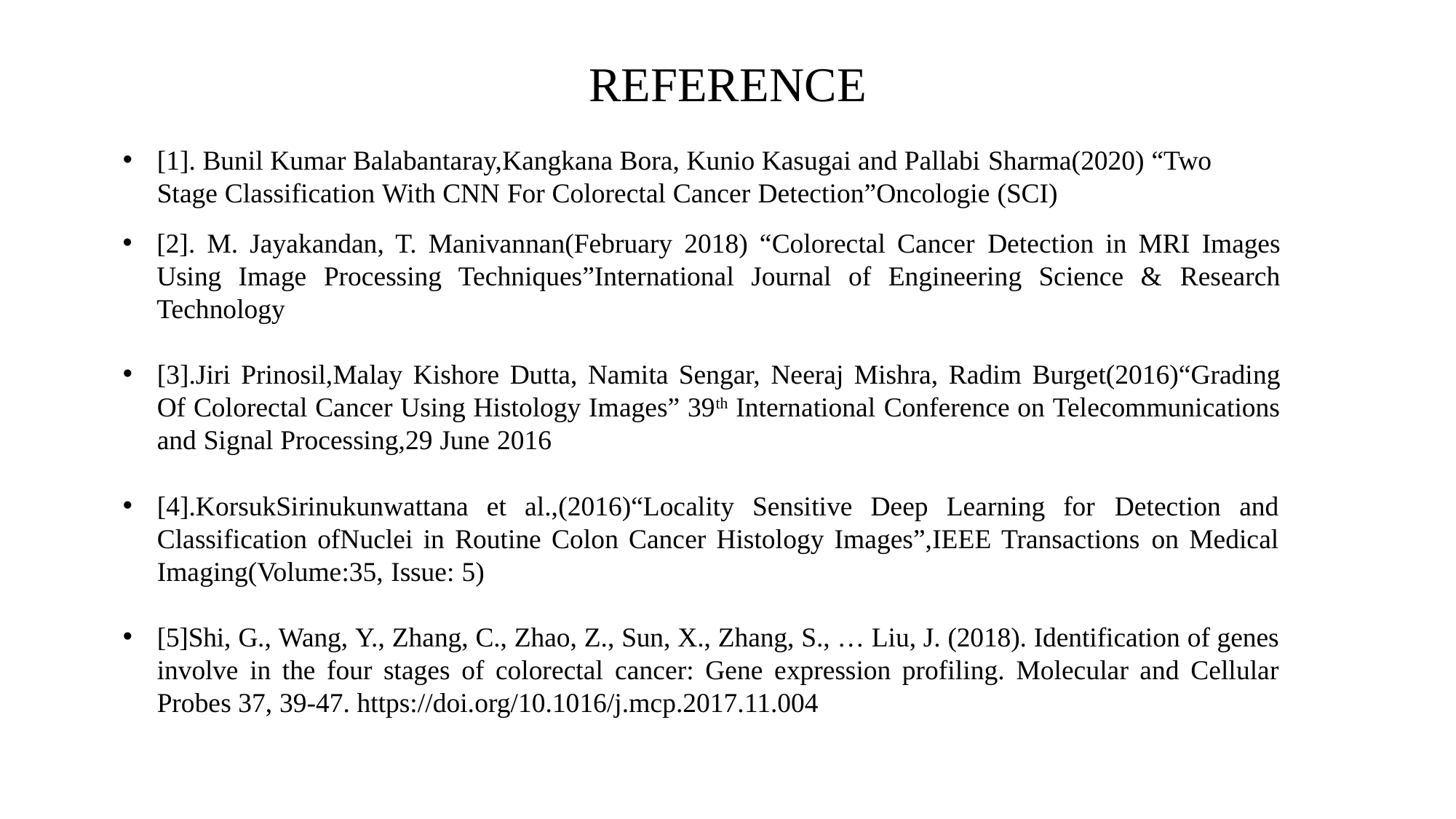

# REFERENCE
[1]. Bunil Kumar Balabantaray,Kangkana Bora, Kunio Kasugai and Pallabi Sharma(2020) “Two Stage Classification With CNN For Colorectal Cancer Detection”Oncologie (SCI)
[2]. M. Jayakandan, T. Manivannan(February 2018) “Colorectal Cancer Detection in MRI Images Using Image Processing Techniques”International Journal of Engineering Science & Research Technology

[3].Jiri Prinosil,Malay Kishore Dutta, Namita Sengar, Neeraj Mishra, Radim Burget(2016)“Grading Of Colorectal Cancer Using Histology Images” 39th International Conference on Telecommunications and Signal Processing,29 June 2016

[4].KorsukSirinukunwattana et al.,(2016)“Locality Sensitive Deep Learning for Detection and Classification ofNuclei in Routine Colon Cancer Histology Images”,IEEE Transactions on Medical Imaging(Volume:35, Issue: 5)

[5]Shi, G., Wang, Y., Zhang, C., Zhao, Z., Sun, X., Zhang, S., … Liu, J. (2018). Identification of genes involve in the four stages of colorectal cancer: Gene expression profiling. Molecular and Cellular Probes 37, 39-47. https://doi.org/10.1016/j.mcp.2017.11.004